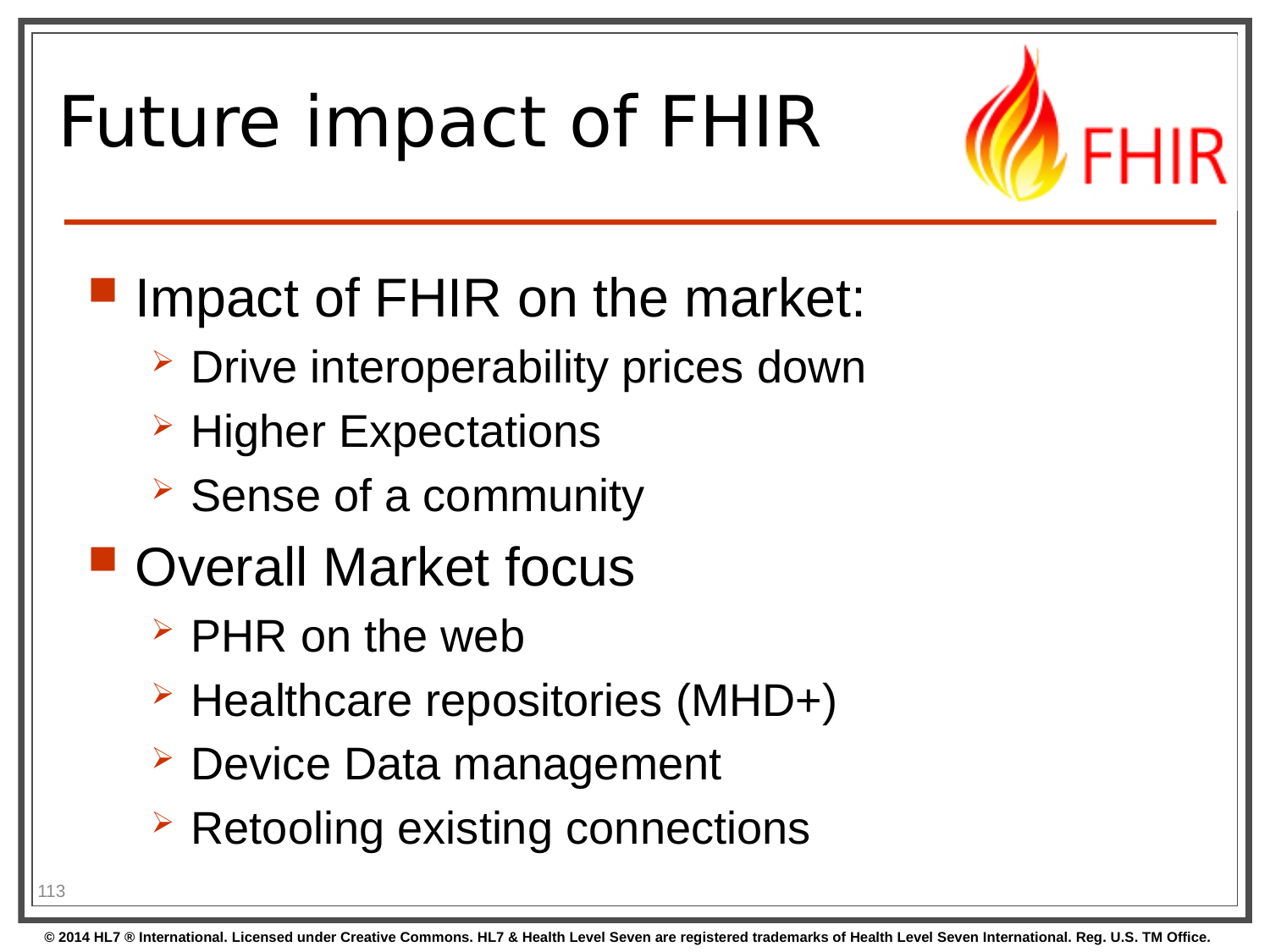

# Future impact of FHIR
Impact of FHIR on the market:
Drive interoperability prices down
Higher Expectations
Sense of a community
Overall Market focus
PHR on the web
Healthcare repositories (MHD+)
Device Data management
Retooling existing connections

113